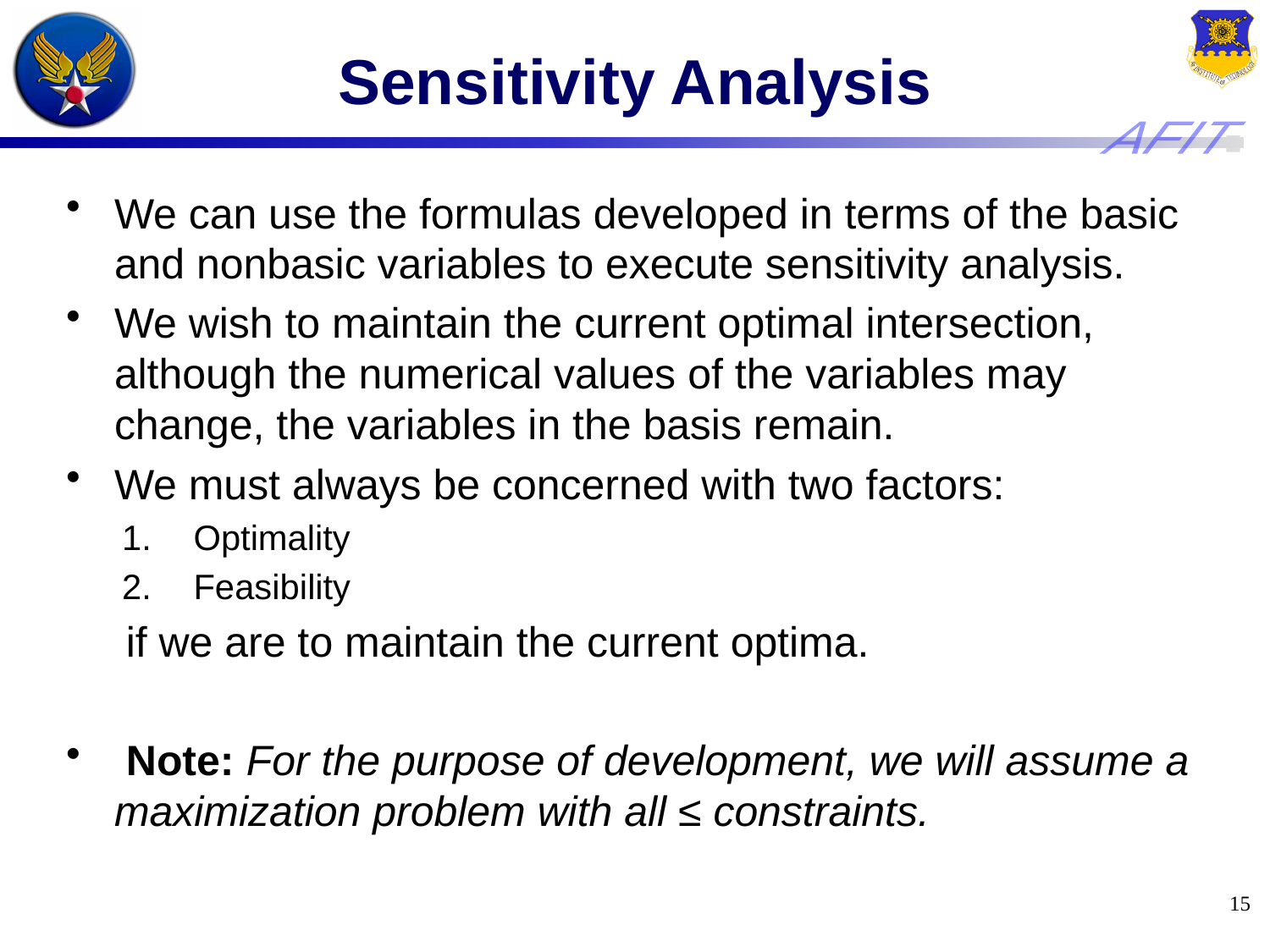

# Sensitivity Analysis
We can use the formulas developed in terms of the basic and nonbasic variables to execute sensitivity analysis.
We wish to maintain the current optimal intersection, although the numerical values of the variables may change, the variables in the basis remain.
We must always be concerned with two factors:
Optimality
Feasibility
     if we are to maintain the current optima.

 Note: For the purpose of development, we will assume a maximization problem with all ≤ constraints.

15